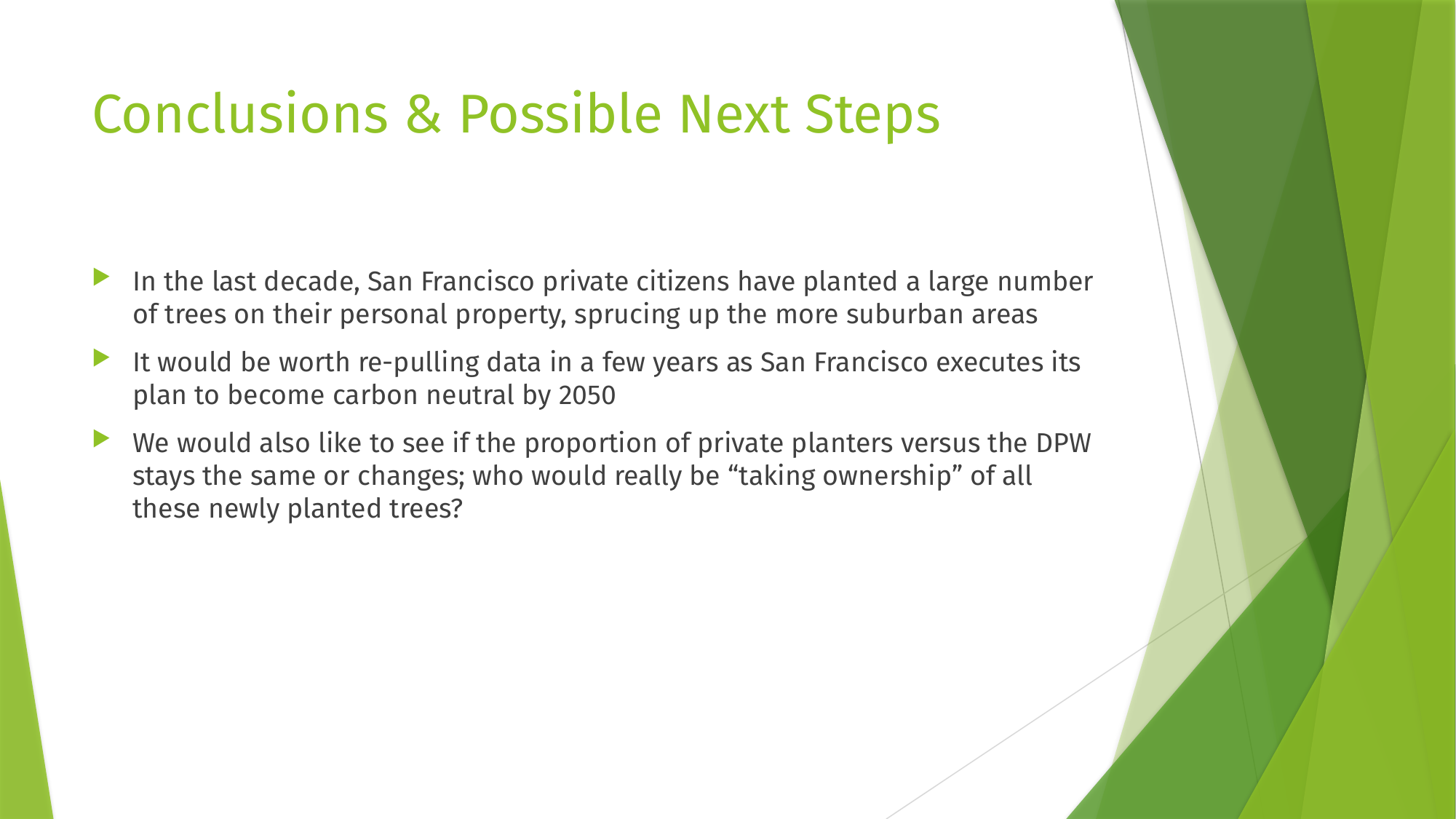

# Conclusions & Possible Next Steps
In the last decade, San Francisco private citizens have planted a large number of trees on their personal property, sprucing up the more suburban areas
It would be worth re-pulling data in a few years as San Francisco executes its plan to become carbon neutral by 2050
We would also like to see if the proportion of private planters versus the DPW stays the same or changes; who would really be “taking ownership” of all these newly planted trees?